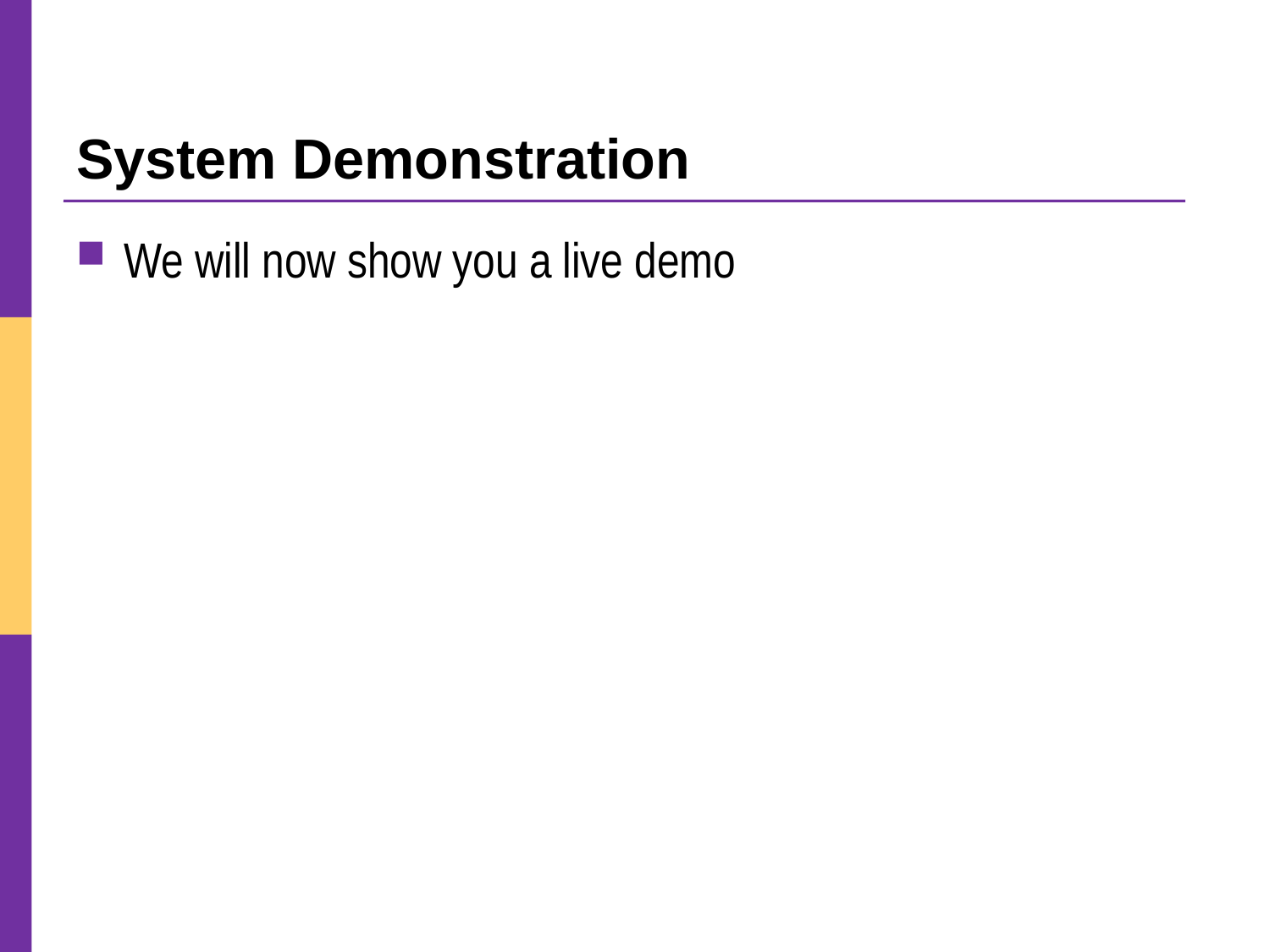

# System Demonstration
We will now show you a live demo